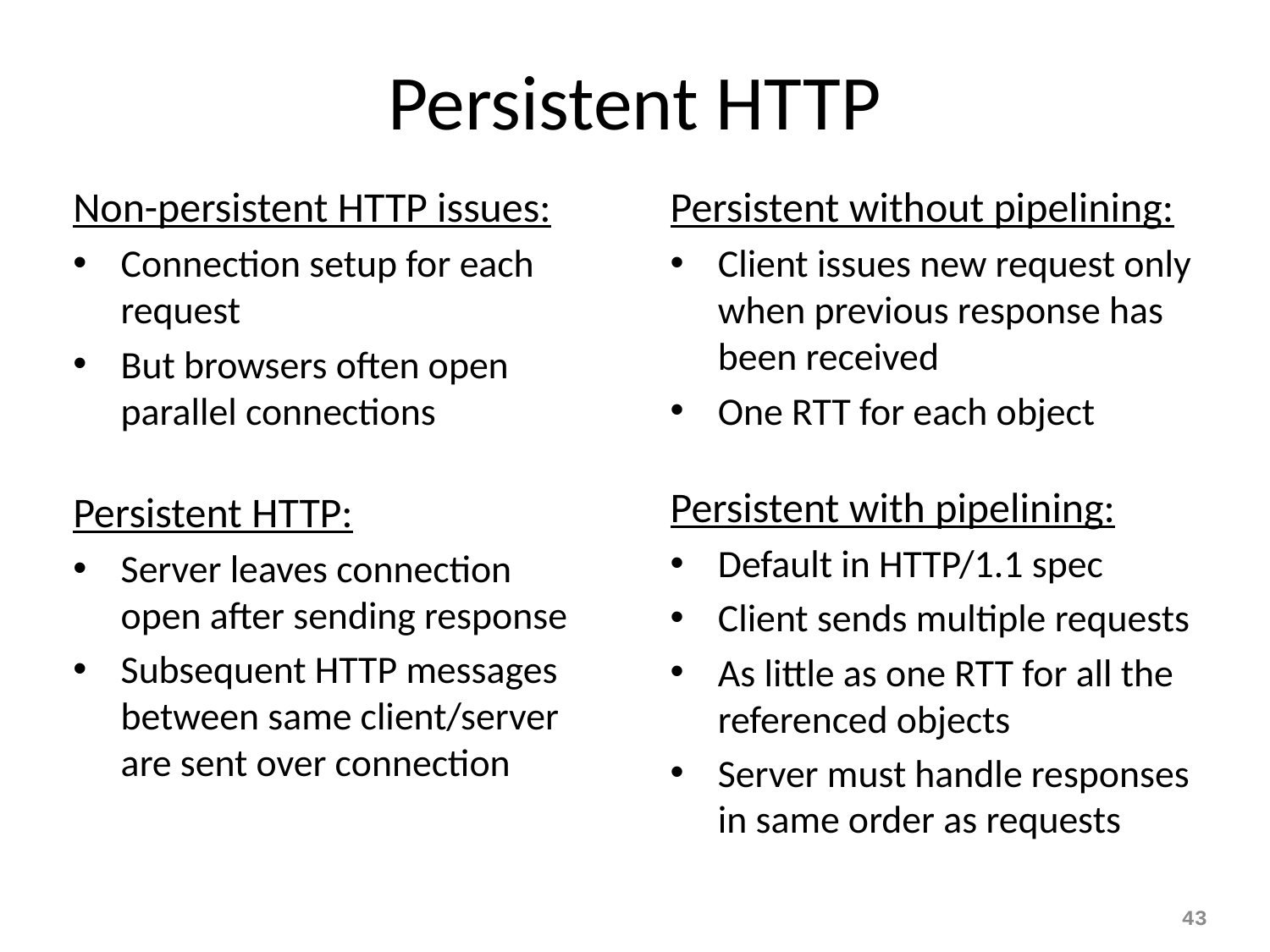

# Persistent HTTP
Non-persistent HTTP issues:
Connection setup for each request
But browsers often open parallel connections

Persistent HTTP:
Server leaves connection open after sending response
Subsequent HTTP messages  between same client/server are sent over connection

Persistent without pipelining:
Client issues new request only when previous response has been received
One RTT for each object

Persistent with pipelining:
Default in HTTP/1.1 spec
Client sends multiple requests
As little as one RTT for all the referenced objects
Server must handle responses in same order as requests

43